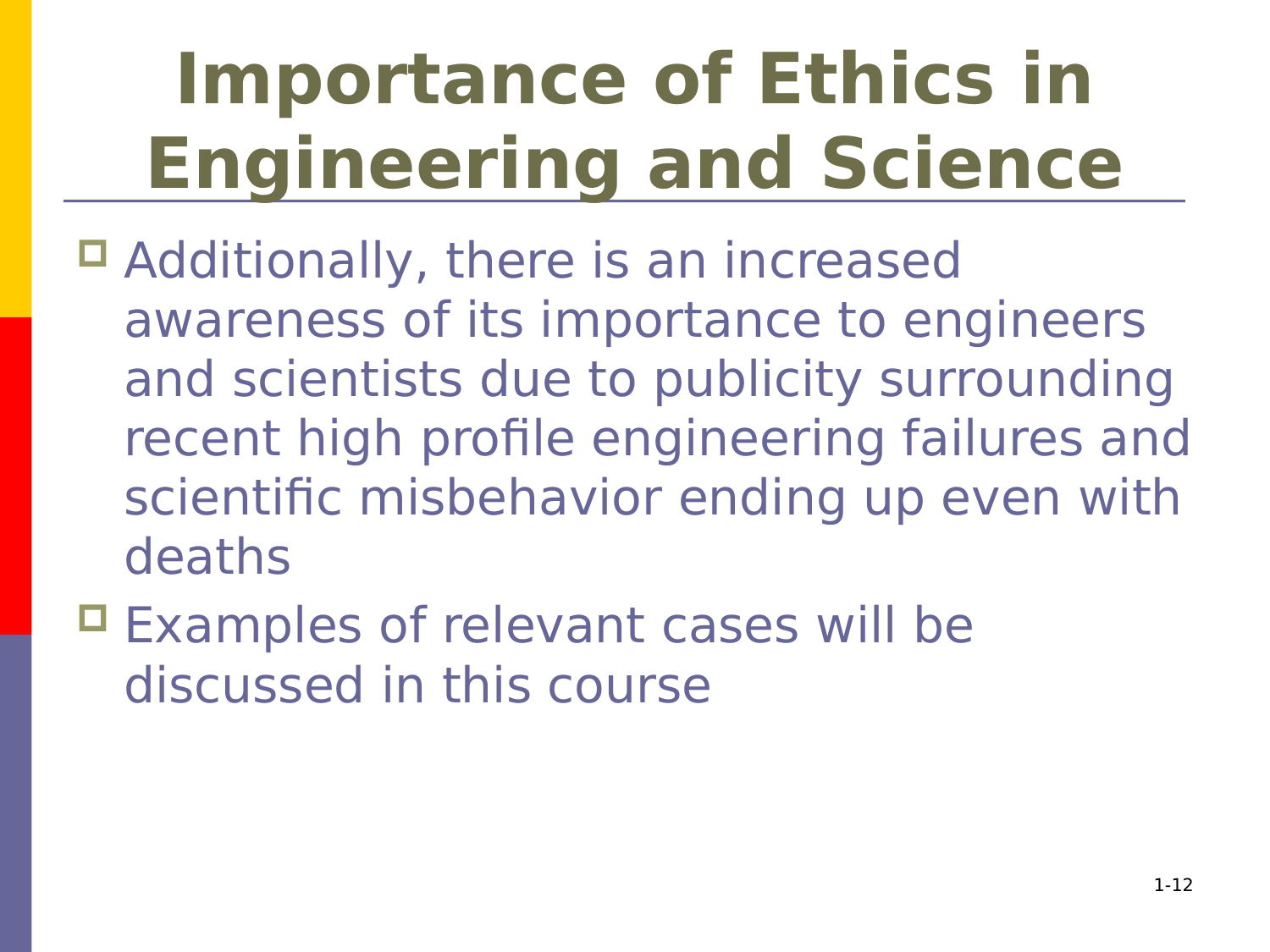

# Importance of Ethics in Engineering and Science
Additionally, there is an increased awareness of its importance to engineers and scientists due to publicity surrounding recent high profile engineering failures and scientific misbehavior ending up even with deaths
Examples of relevant cases will be discussed in this course
1-12